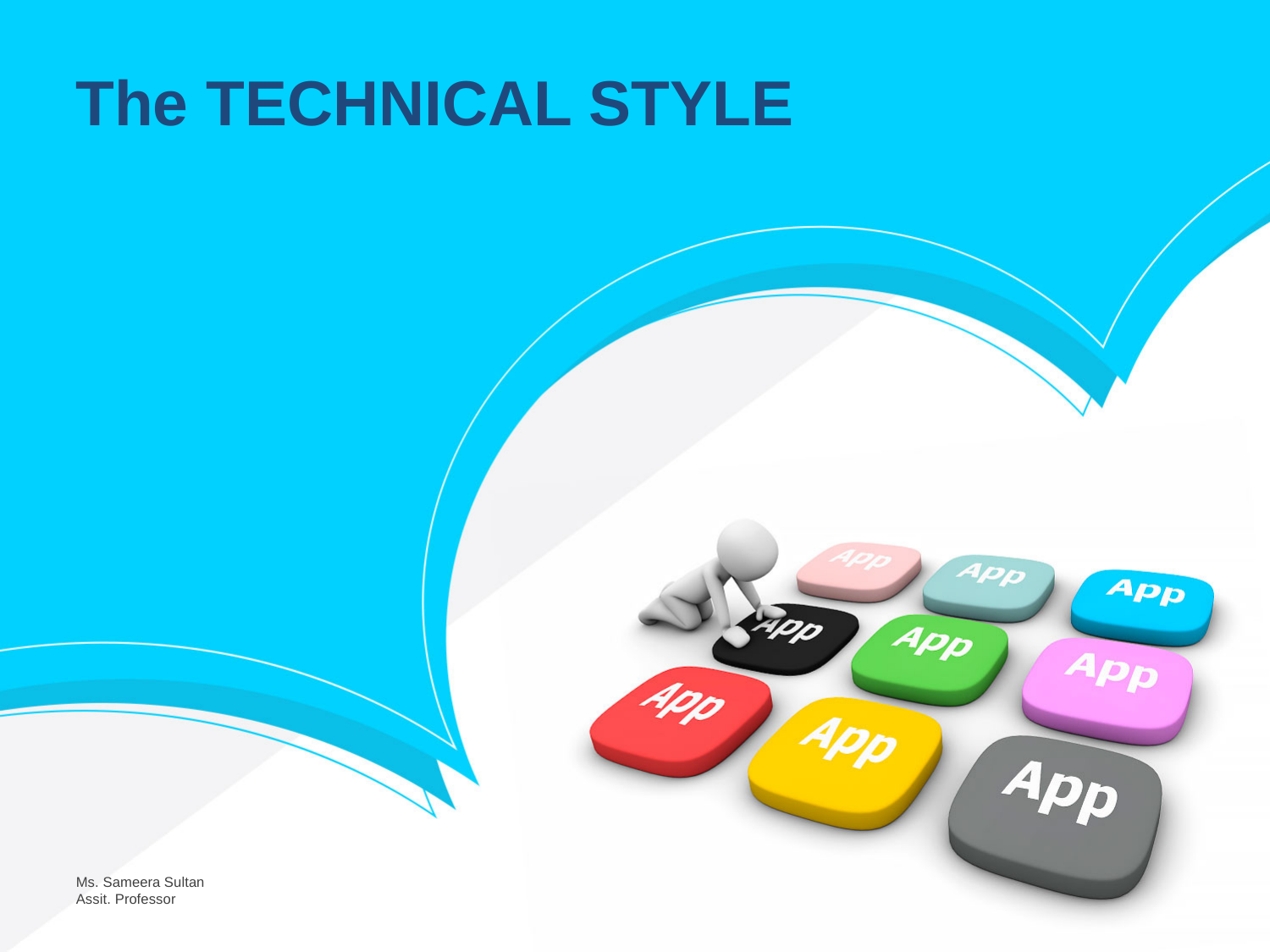

The TECHNICAL STYLE
Ms. Sameera Sultan
Assit. Professor